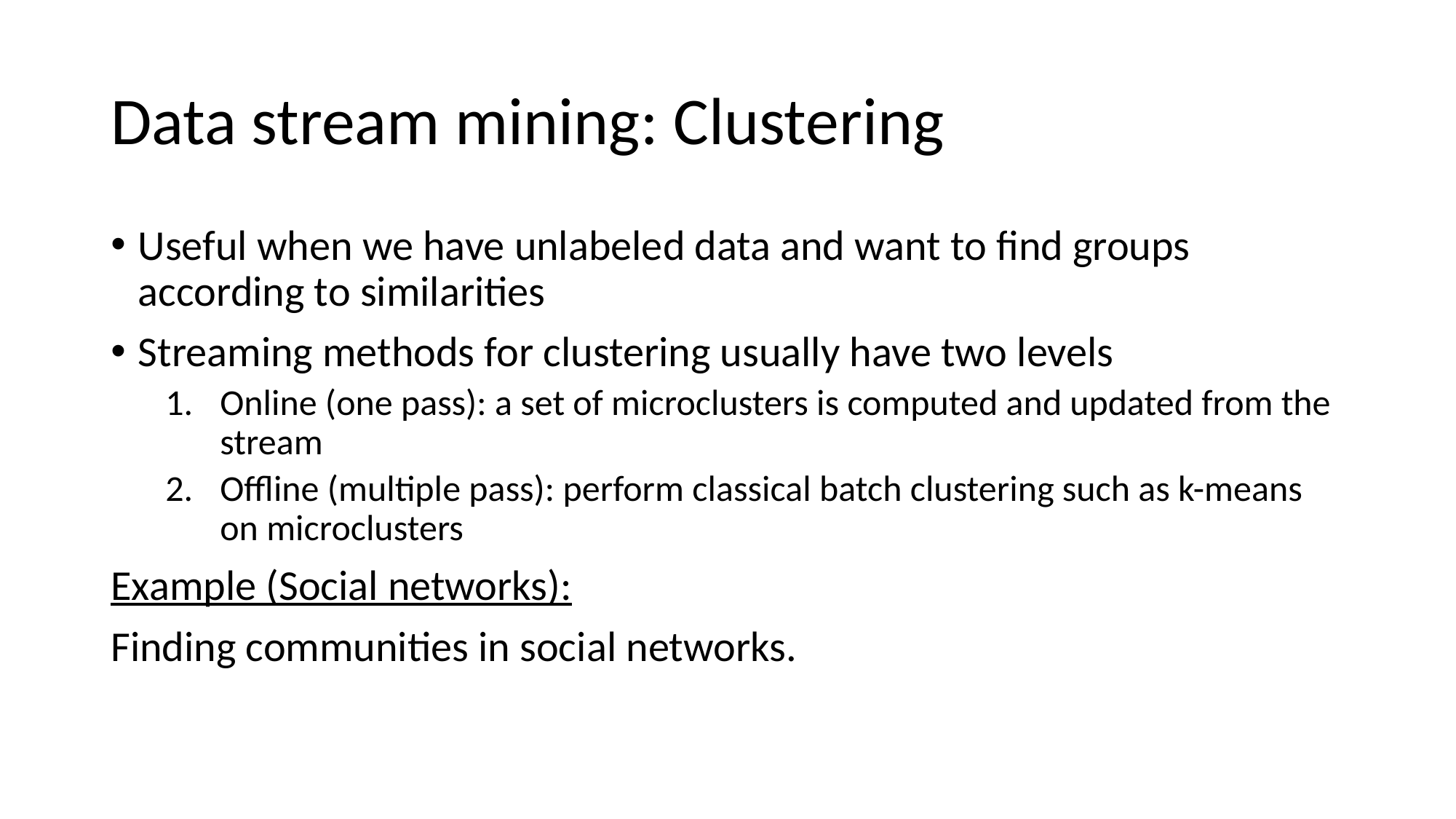

# Data stream mining: Clustering
Useful when we have unlabeled data and want to find groups according to similarities
Streaming methods for clustering usually have two levels
Online (one pass): a set of microclusters is computed and updated from the stream
Offline (multiple pass): perform classical batch clustering such as k-means on microclusters
Example (Social networks):
Finding communities in social networks.